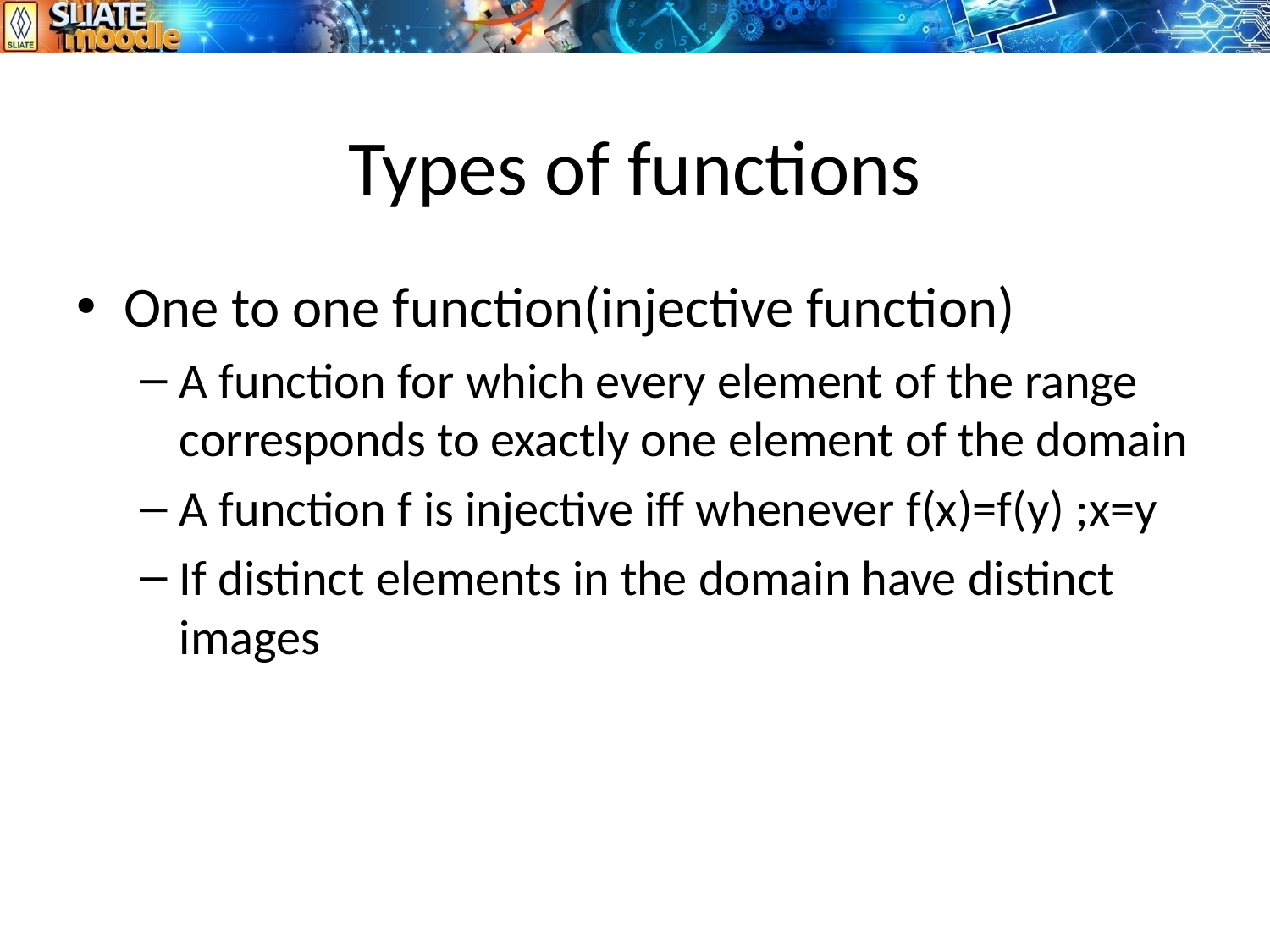

# Types of functions
One to one function(injective function)
A function for which every element of the range corresponds to exactly one element of the domain
A function f is injective iff whenever f(x)=f(y) ;x=y
If distinct elements in the domain have distinct images